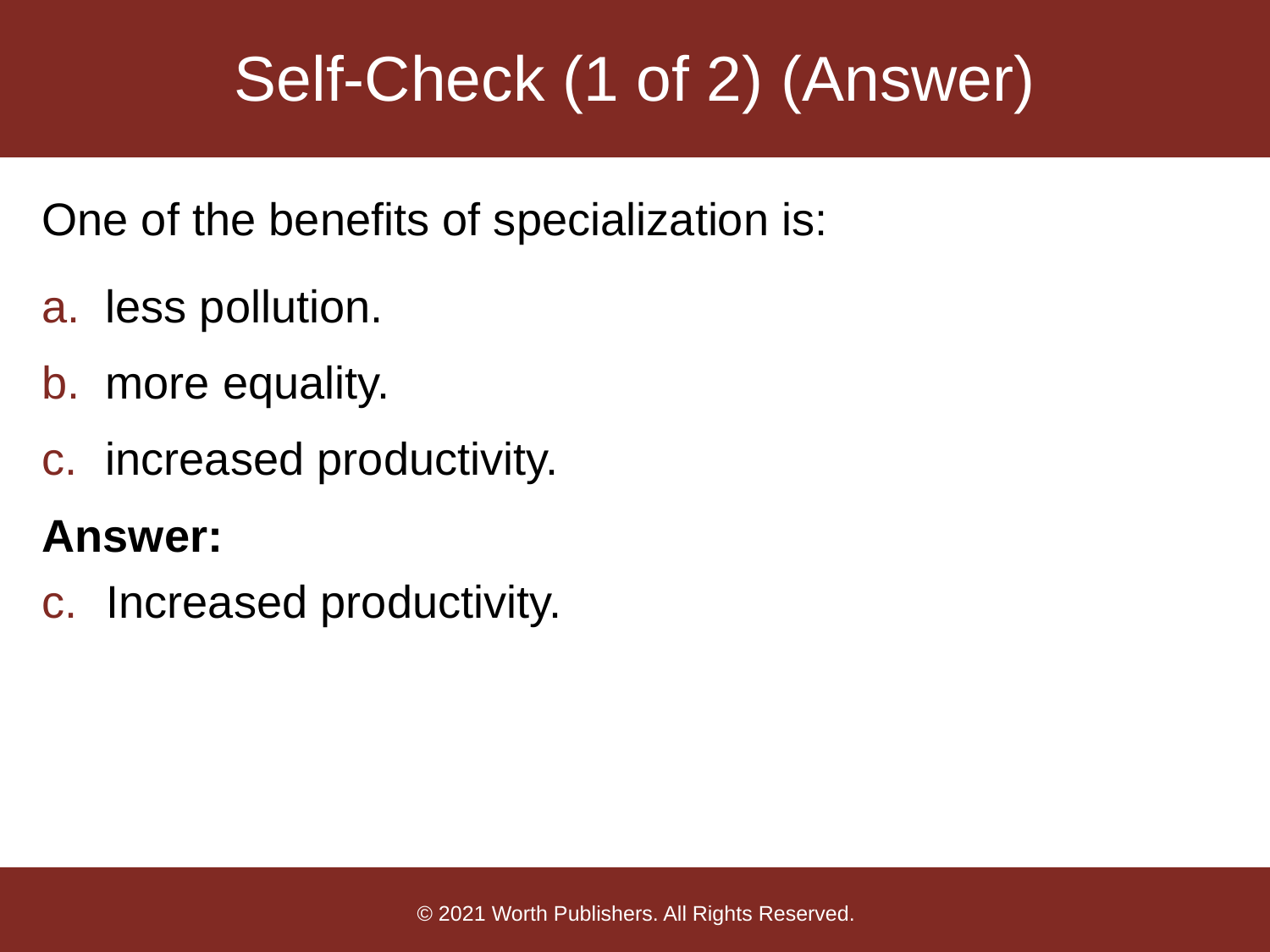

# Self-Check (1 of 2) (Answer)
One of the benefits of specialization is:
less pollution.
more equality.
increased productivity.
Answer:
Increased productivity.